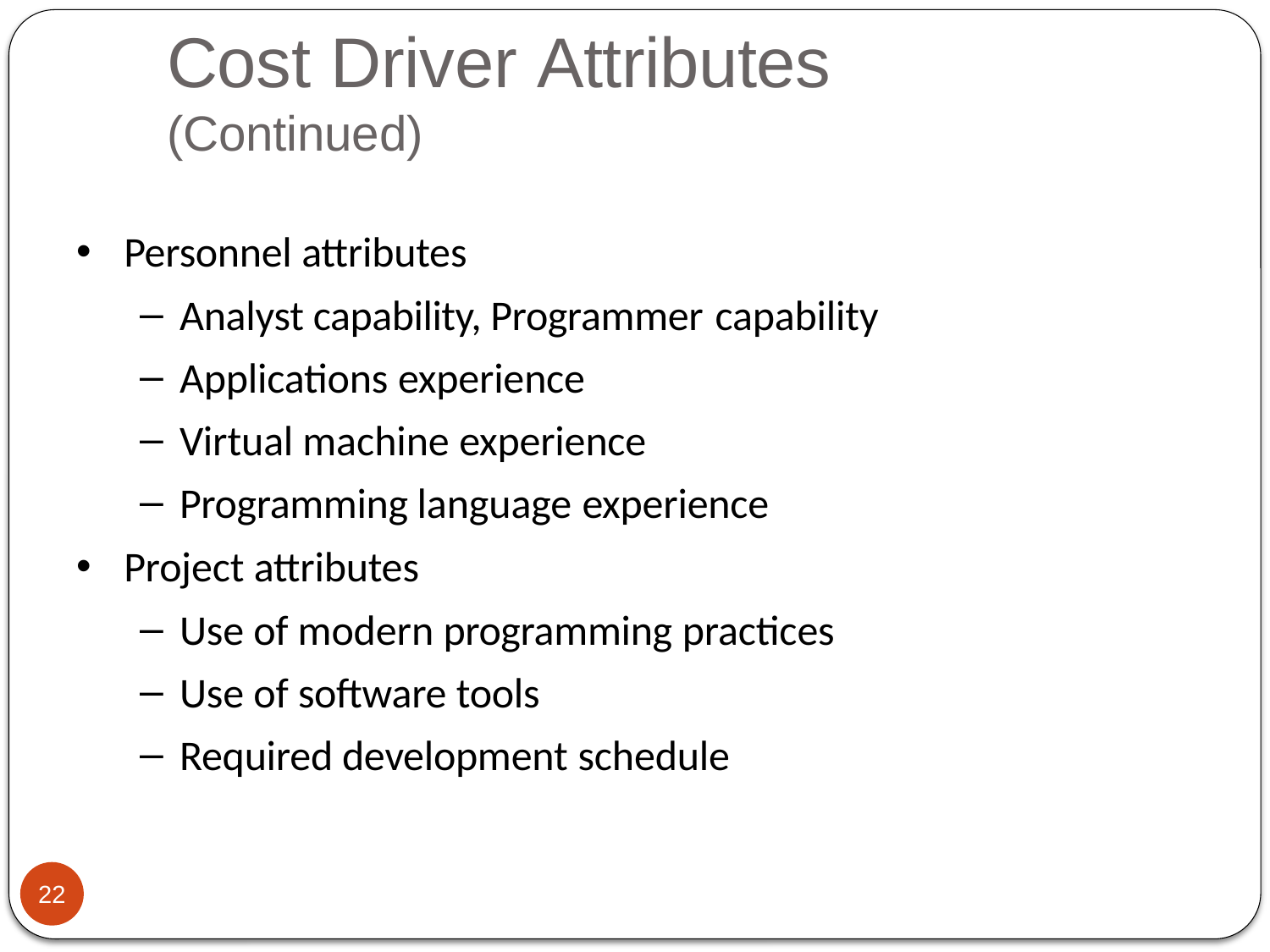

# Cost Driver Attributes (Continued)
Personnel attributes
Analyst capability, Programmer capability
Applications experience
Virtual machine experience
Programming language experience
Project attributes
Use of modern programming practices
Use of software tools
Required development schedule
22